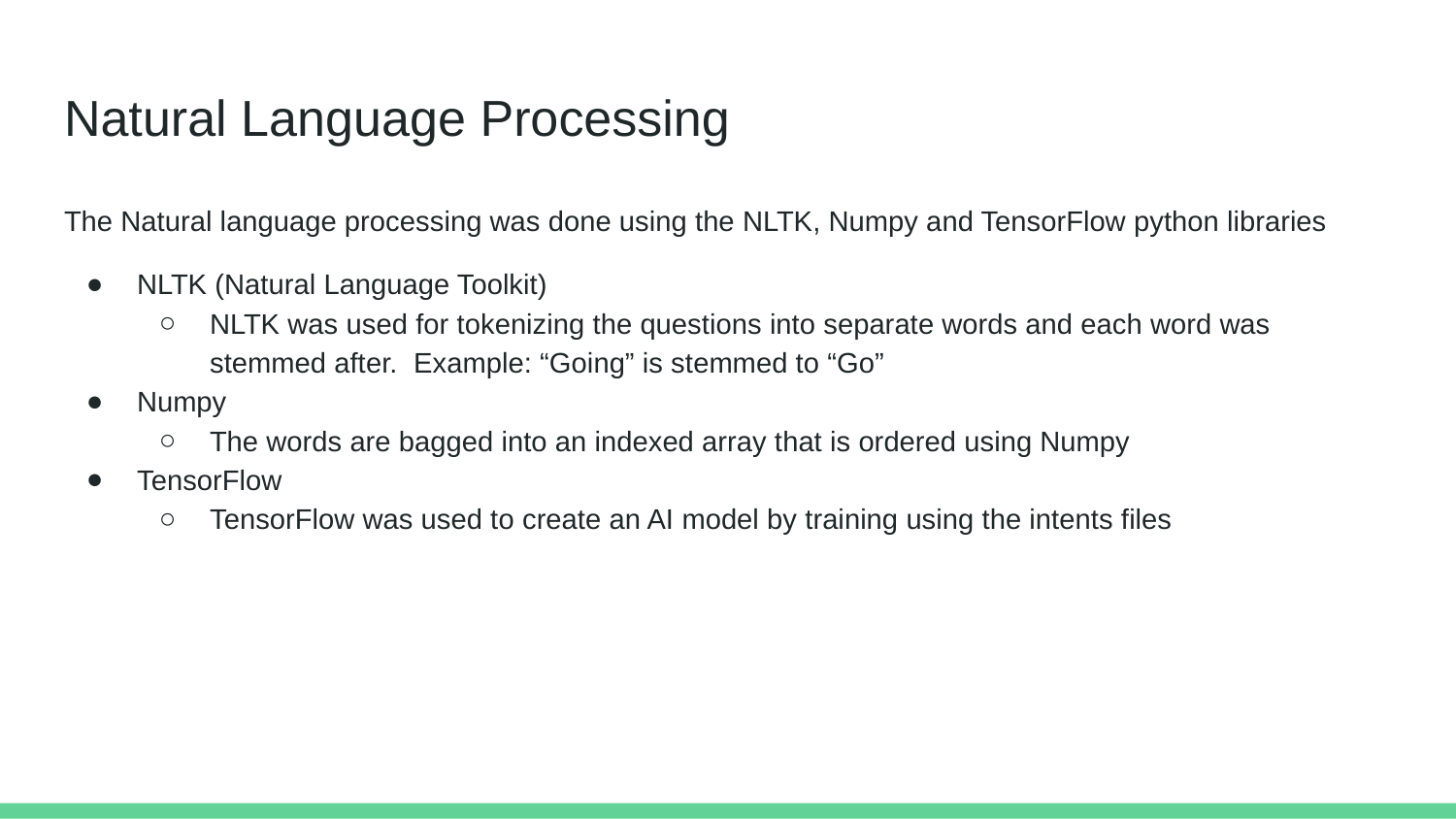

# Natural Language Processing
The Natural language processing was done using the NLTK, Numpy and TensorFlow python libraries
NLTK (Natural Language Toolkit)
NLTK was used for tokenizing the questions into separate words and each word was stemmed after.  Example: “Going” is stemmed to “Go”
Numpy
The words are bagged into an indexed array that is ordered using Numpy
TensorFlow
TensorFlow was used to create an AI model by training using the intents files